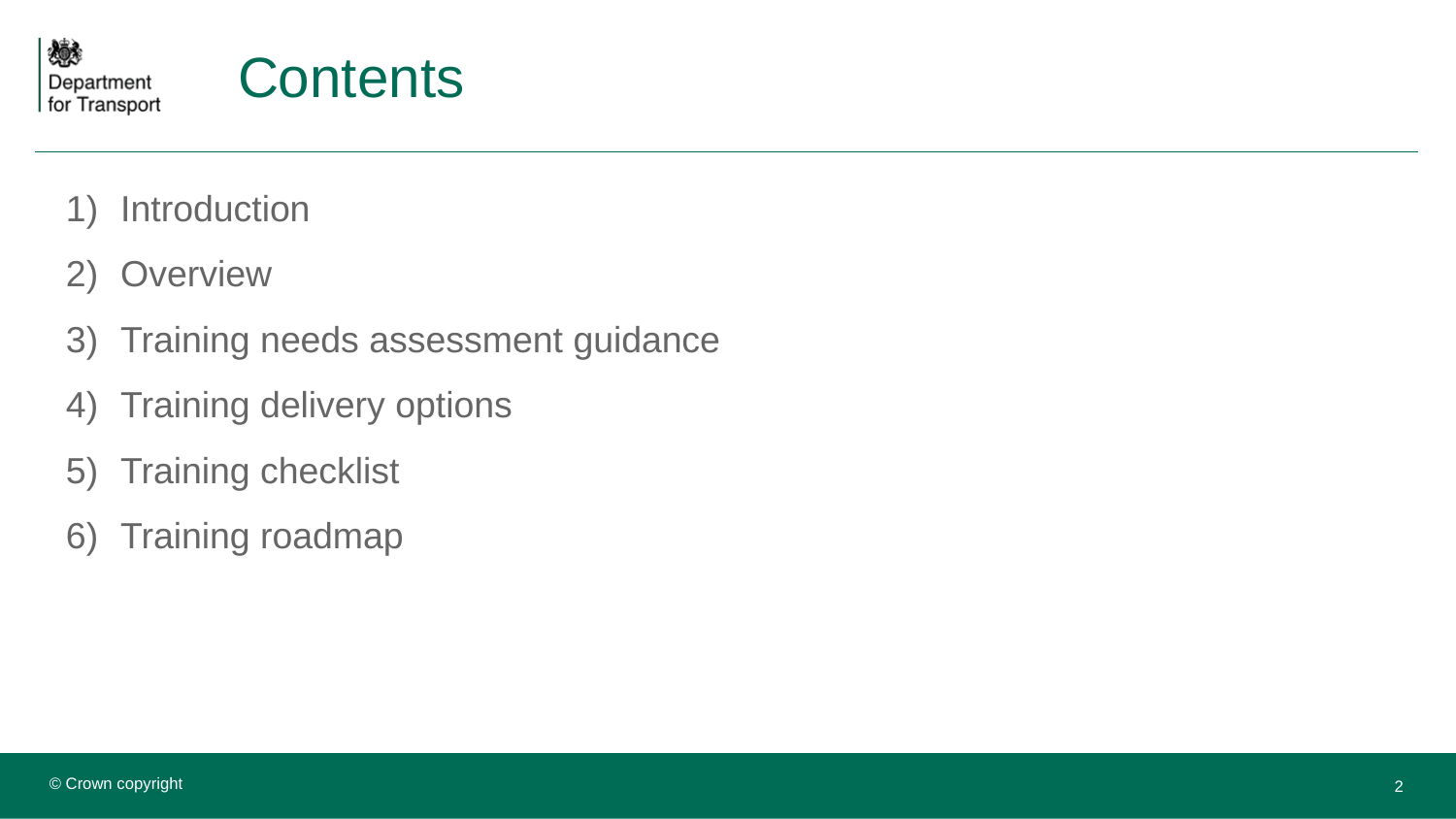

# Contents
Introduction
Overview
Training needs assessment guidance
Training delivery options
Training checklist
Training roadmap